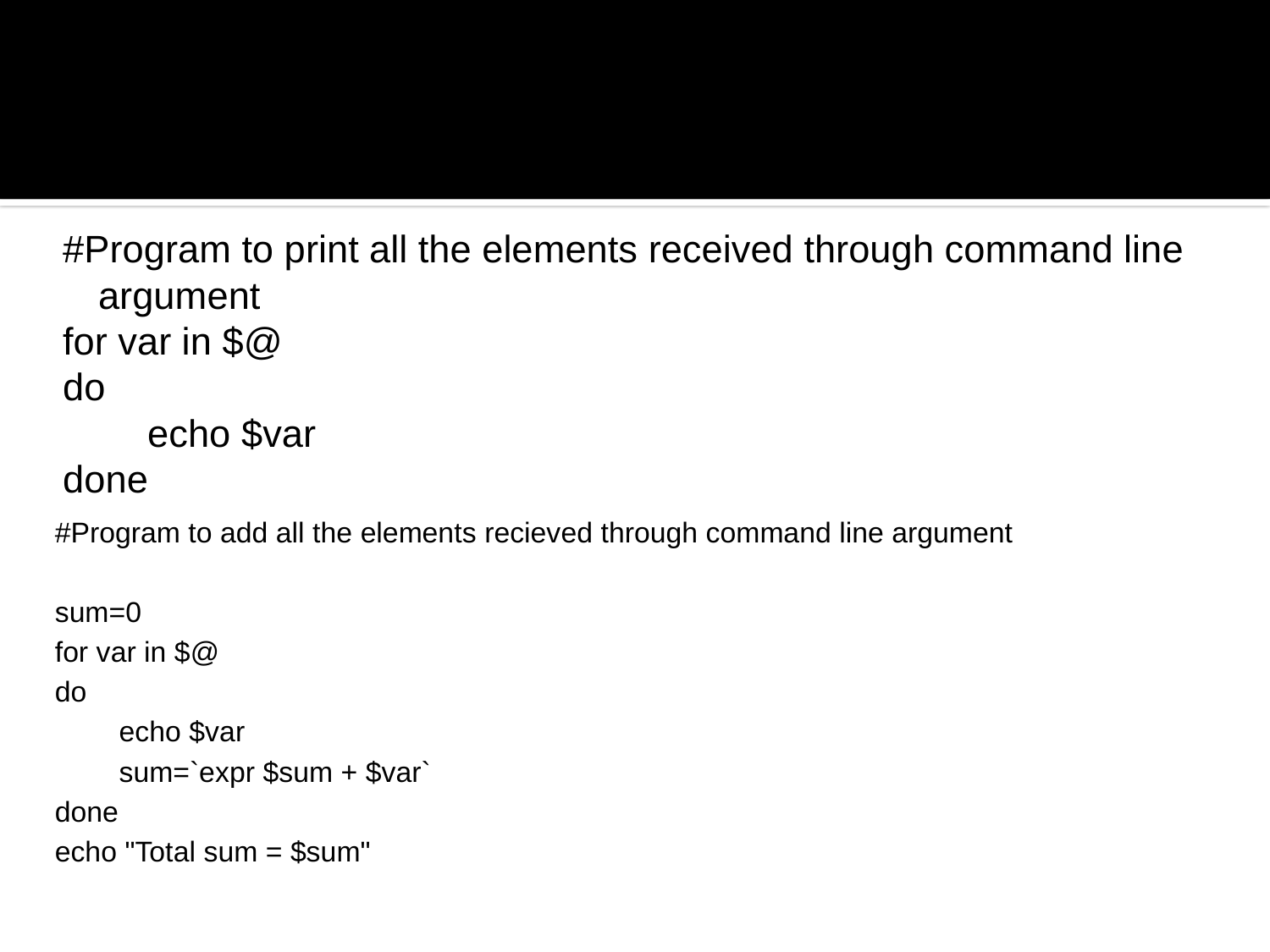

#
#Program to print all the elements received through command line argument
for var in $@
do
        echo $var
done

#Program to add all the elements recieved through command line argument

sum=0
for var in $@
do
        echo $var
        sum=`expr $sum + $var`
done
echo "Total sum = $sum"